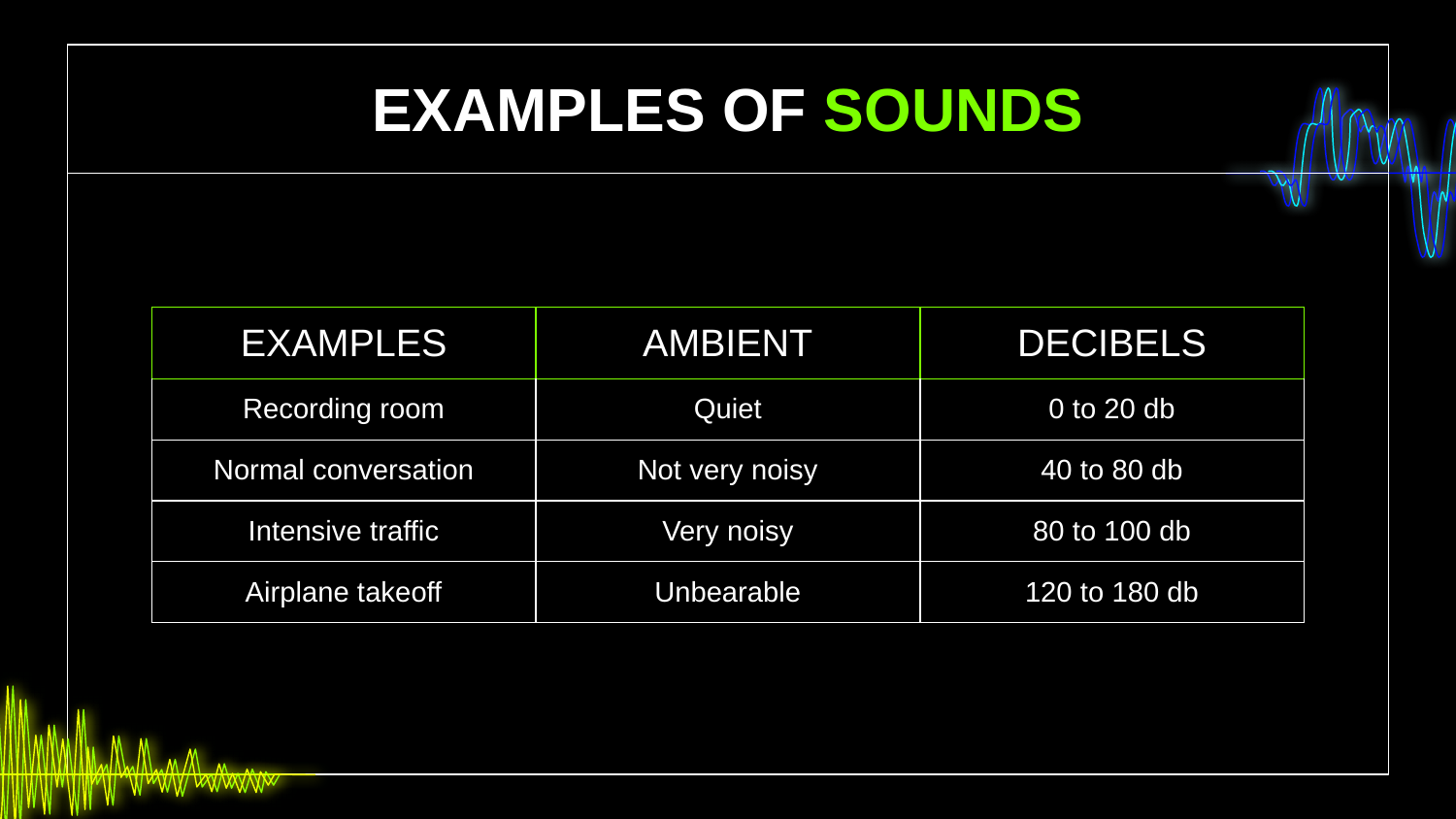

# EXAMPLES OF SOUNDS
| EXAMPLES | AMBIENT | DECIBELS |
| --- | --- | --- |
| Recording room | Quiet | 0 to 20 db |
| Normal conversation | Not very noisy | 40 to 80 db |
| Intensive traffic | Very noisy | 80 to 100 db |
| Airplane takeoff | Unbearable | 120 to 180 db |